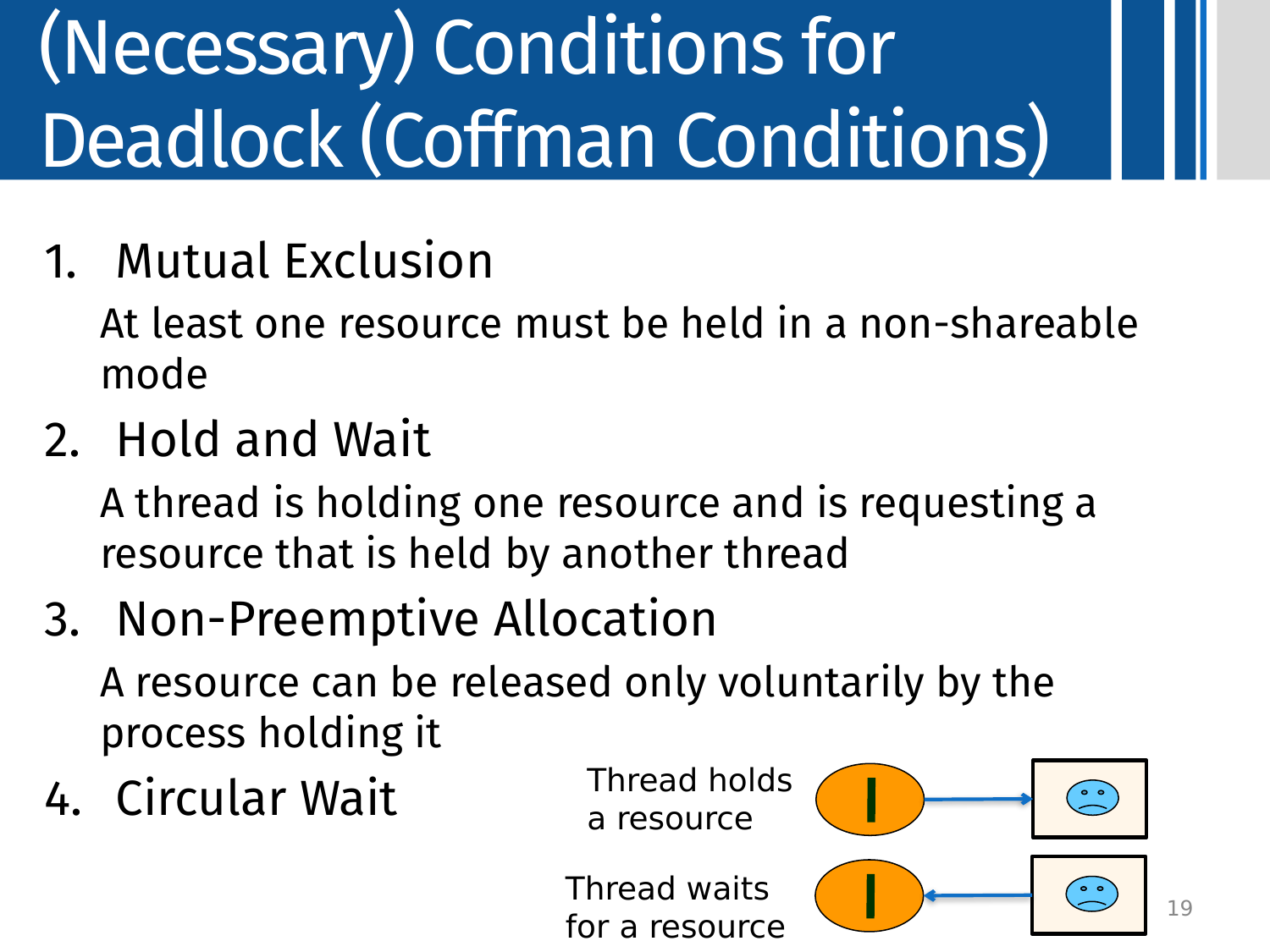

# (Necessary) Conditions for Deadlock (Coffman Conditions)
Mutual Exclusion
At least one resource must be held in a non-shareable mode
Hold and Wait
A thread is holding one resource and is requesting a resource that is held by another thread
Non-Preemptive Allocation
A resource can be released only voluntarily by the process holding it
Circular Wait
Thread holds
a resource

Thread waits
for a resource

19